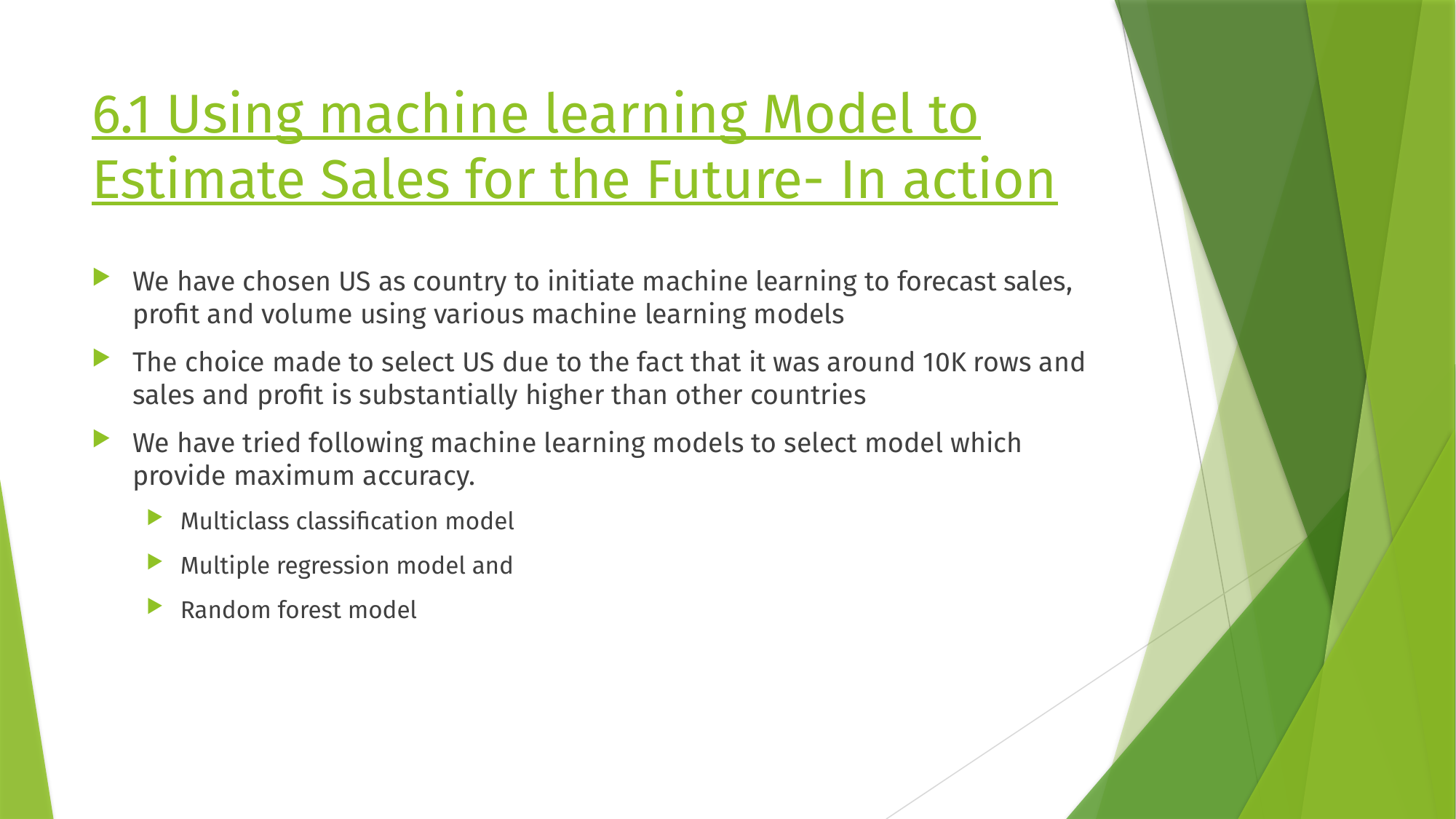

# 6.1 Using machine learning Model to Estimate Sales for the Future- In action
We have chosen US as country to initiate machine learning to forecast sales, profit and volume using various machine learning models
The choice made to select US due to the fact that it was around 10K rows and sales and profit is substantially higher than other countries
We have tried following machine learning models to select model which provide maximum accuracy.
Multiclass classification model
Multiple regression model and
Random forest model